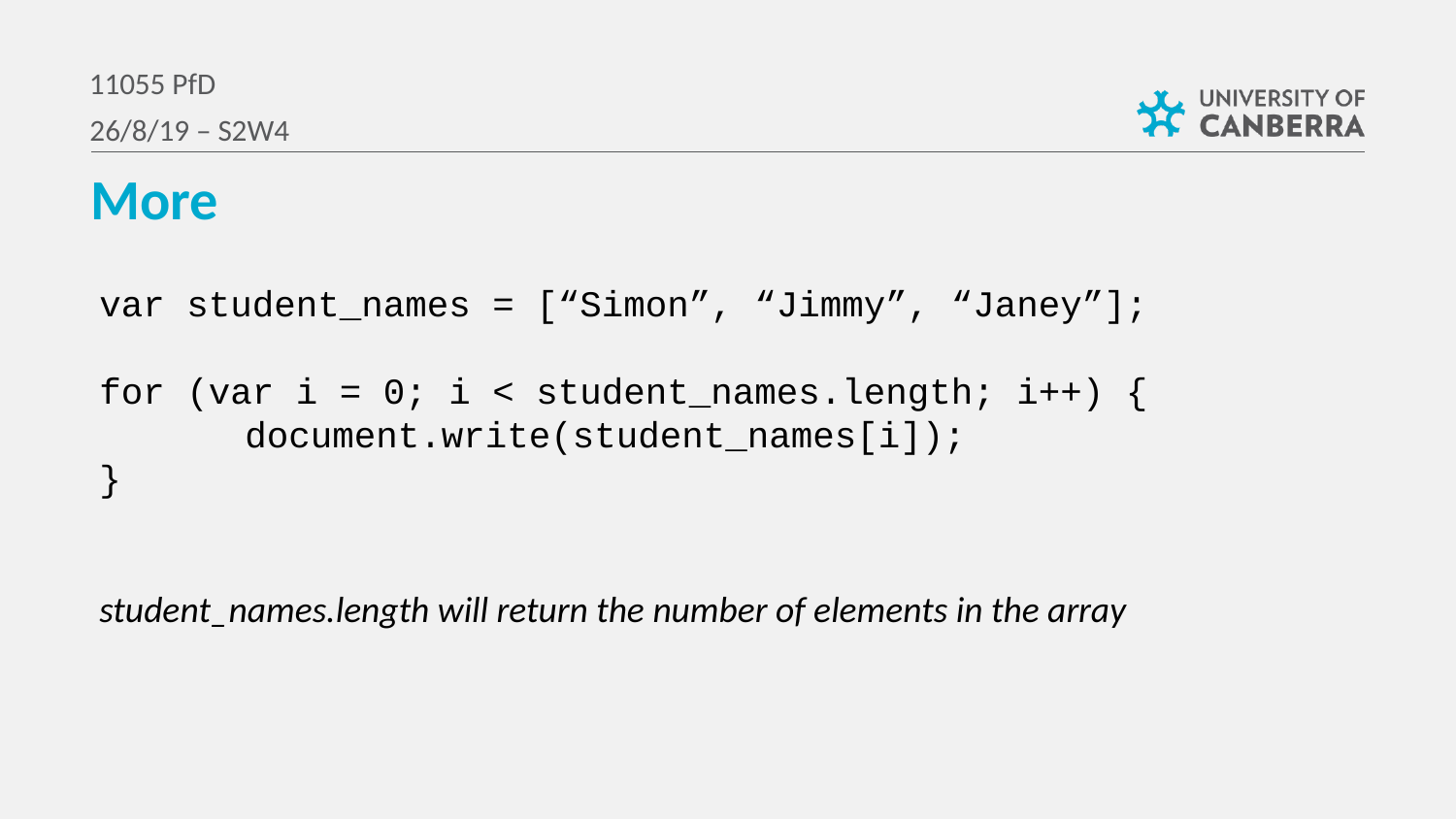

11055 PfD
26/8/19 – S2W4
More
var student_names = [“Simon”, “Jimmy”, “Janey”];

for (var i = 0; i < student_names.length; i++) {
	document.write(student_names[i]);
}

student_names.length will return the number of elements in the array